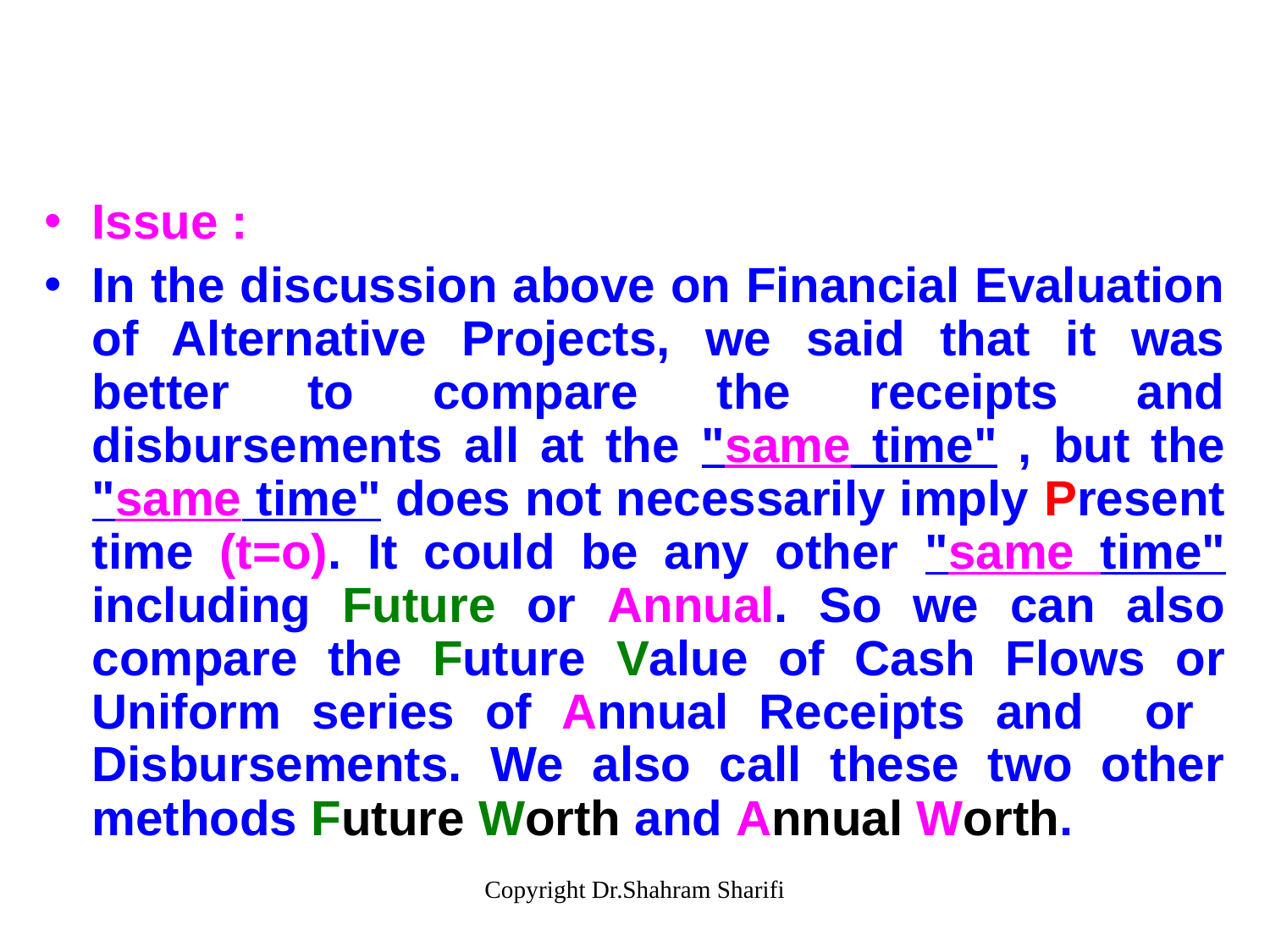

#
Issue :
In the discussion above on Financial Evaluation of Alternative Projects, we said that it was better to compare the receipts and disbursements all at the "same time" , but the "same time" does not necessarily imply Present time (t=o). It could be any other "same time" including Future or Annual. So we can also compare the Future Value of Cash Flows or Uniform series of Annual Receipts and  or  Disbursements. We also call these two other methods Future Worth and Annual Worth.

Copyright Dr.Shahram Sharifi